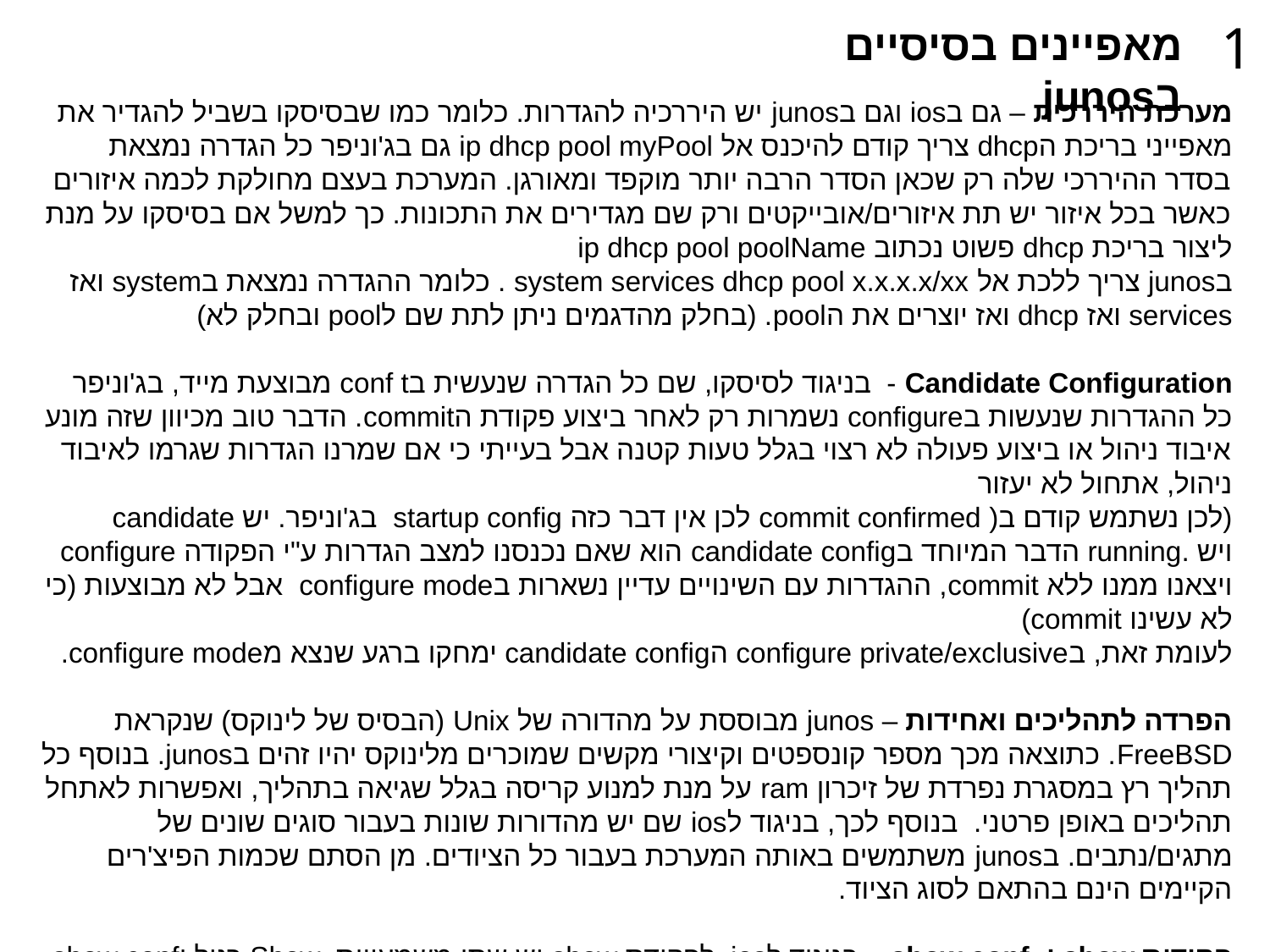

1
מאפיינים בסיסיים בjunos
מערכת היררכית – גם בios וגם בjunos יש היררכיה להגדרות. כלומר כמו שבסיסקו בשביל להגדיר את מאפייני בריכת הdhcp צריך קודם להיכנס אל ip dhcp pool myPool גם בג'וניפר כל הגדרה נמצאת בסדר ההיררכי שלה רק שכאן הסדר הרבה יותר מוקפד ומאורגן. המערכת בעצם מחולקת לכמה איזורים כאשר בכל איזור יש תת איזורים/אובייקטים ורק שם מגדירים את התכונות. כך למשל אם בסיסקו על מנת ליצור בריכת dhcp פשוט נכתוב ip dhcp pool poolName
בjunos צריך ללכת אל system services dhcp pool x.x.x.x/xx . כלומר ההגדרה נמצאת בsystem ואז services ואז dhcp ואז יוצרים את הpool. (בחלק מהדגמים ניתן לתת שם לpool ובחלק לא)

Candidate Configuration -  בניגוד לסיסקו, שם כל הגדרה שנעשית בconf t מבוצעת מייד, בג'וניפר כל ההגדרות שנעשות בconfigure נשמרות רק לאחר ביצוע פקודת הcommit. הדבר טוב מכיוון שזה מונע איבוד ניהול או ביצוע פעולה לא רצוי בגלל טעות קטנה אבל בעייתי כי אם שמרנו הגדרות שגרמו לאיבוד ניהול, אתחול לא יעזור
(לכן נשתמש קודם ב( commit confirmed לכן אין דבר כזה startup config  בג'וניפר. יש candidate ויש .running הדבר המיוחד בcandidate config הוא שאם נכנסנו למצב הגדרות ע"י הפקודה configure ויצאנו ממנו ללא commit, ההגדרות עם השינויים עדיין נשארות בconfigure mode  אבל לא מבוצעות (כי לא עשינו commit)
לעומת זאת, בconfigure private/exclusive הcandidate config ימחקו ברגע שנצא מconfigure mode.

הפרדה לתהליכים ואחידות – junos מבוססת על מהדורה של Unix (הבסיס של לינוקס) שנקראת FreeBSD. כתוצאה מכך מספר קונספטים וקיצורי מקשים שמוכרים מלינוקס יהיו זהים בjunos. בנוסף כל תהליך רץ במסגרת נפרדת של זיכרון ram על מנת למנוע קריסה בגלל שגיאה בתהליך, ואפשרות לאתחל תהליכים באופן פרטני.  בנוסף לכך, בניגוד לios שם יש מהדורות שונות בעבור סוגים שונים של מתגים/נתבים. בjunos משתמשים באותה המערכת בעבור כל הציודים. מן הסתם שכמות הפיצ'רים הקיימים הינם בהתאם לסוג הציוד.

פקודות show ו- show conf – בניגוד לios, לפקודת show יש שתי משמעויות. Show רגיל וshow conf (כאשר מתוך מצב configure,  show יתן לנו show conf ו- run show  יתן לנו show רגיל). Show רגיל יתן מידע דינמי על אופן הפעולה של ממשק, כמות שגיאות, טבלת הניתוב וכו' ואילו show conf יראה לנו את ההגדרות כמו show run בסיסקו. לחלק מפקודות הshow הרגילות אין מקבילות בshow conf ולהפך.